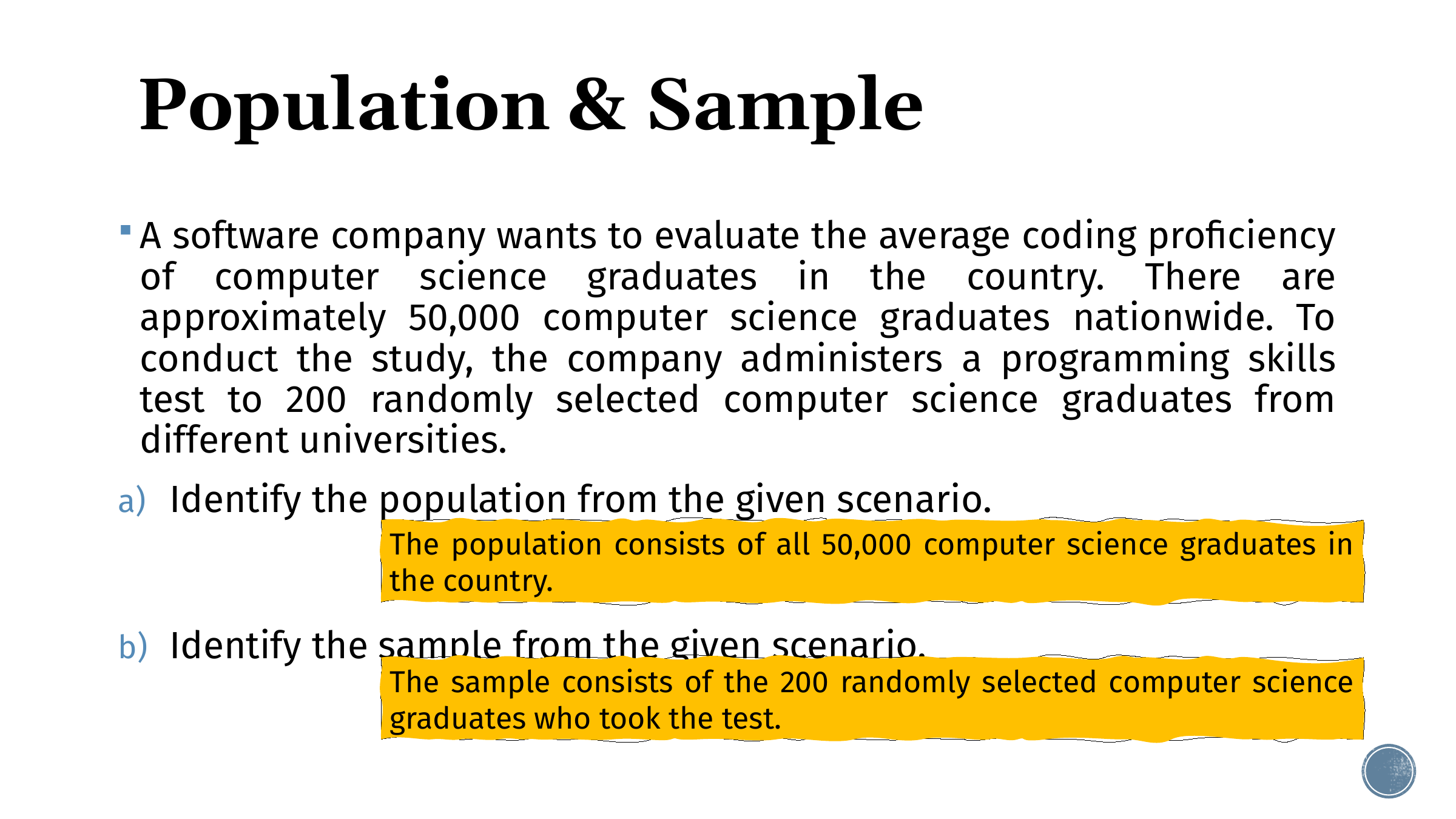

# Population & Sample
A software company wants to evaluate the average coding proficiency of computer science graduates in the country. There are approximately 50,000 computer science graduates nationwide. To conduct the study, the company administers a programming skills test to 200 randomly selected computer science graduates from different universities.
Identify the population from the given scenario.

Identify the sample from the given scenario.
The population consists of all 50,000 computer science graduates in the country.
The sample consists of the 200 randomly selected computer science graduates who took the test.